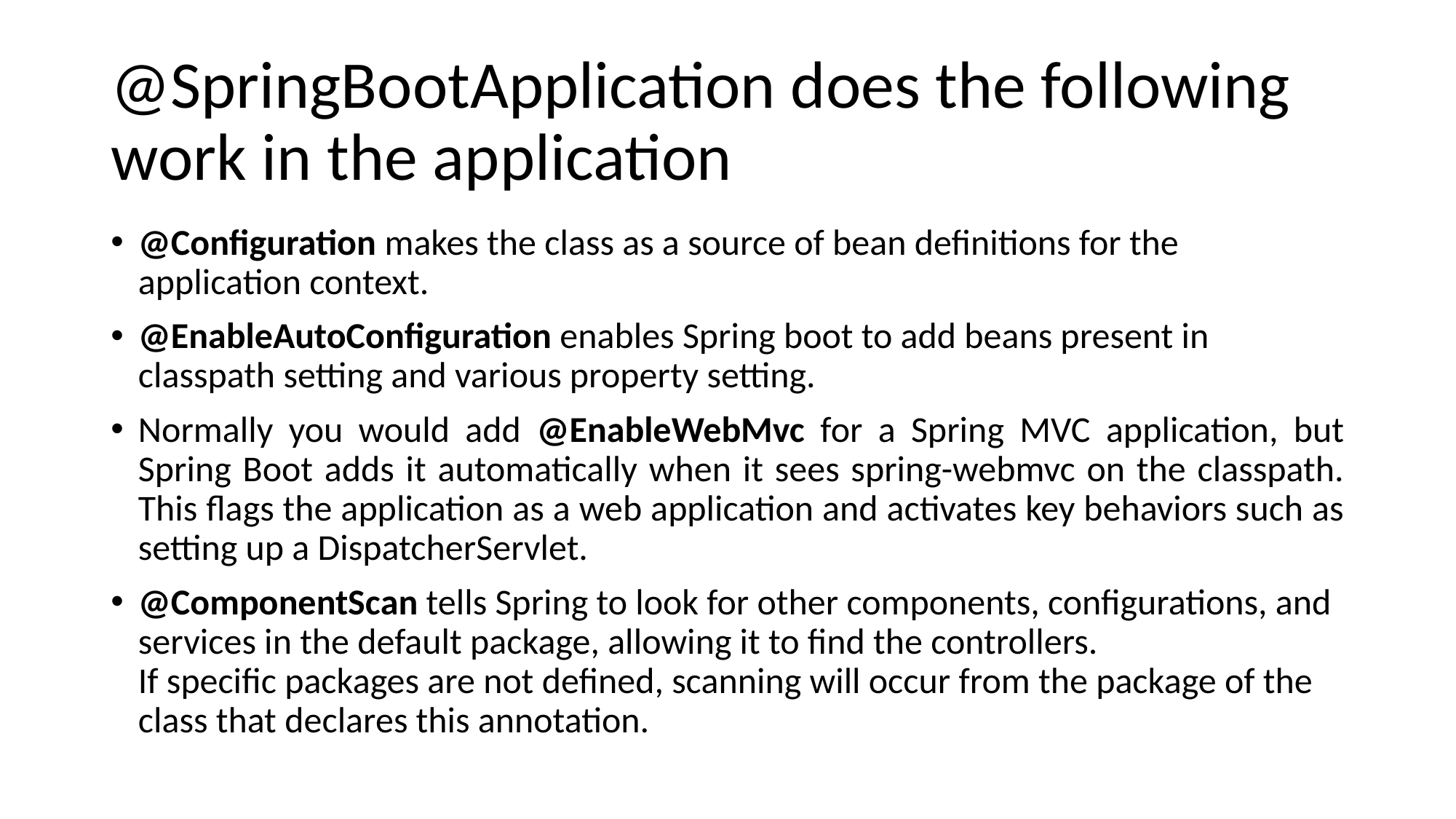

# @SpringBootApplication does the following work in the application
@Configuration makes the class as a source of bean definitions for the application context.
@EnableAutoConfiguration enables Spring boot to add beans present in classpath setting and various property setting.
Normally you would add @EnableWebMvc for a Spring MVC application, but Spring Boot adds it automatically when it sees spring-webmvc on the classpath.
This flags the application as a web application and activates key behaviors such as setting up a DispatcherServlet.
@ComponentScan tells Spring to look for other components, configurations, and services in the default package, allowing it to find the controllers.
If specific packages are not defined, scanning will occur from the package of the class that declares this annotation.